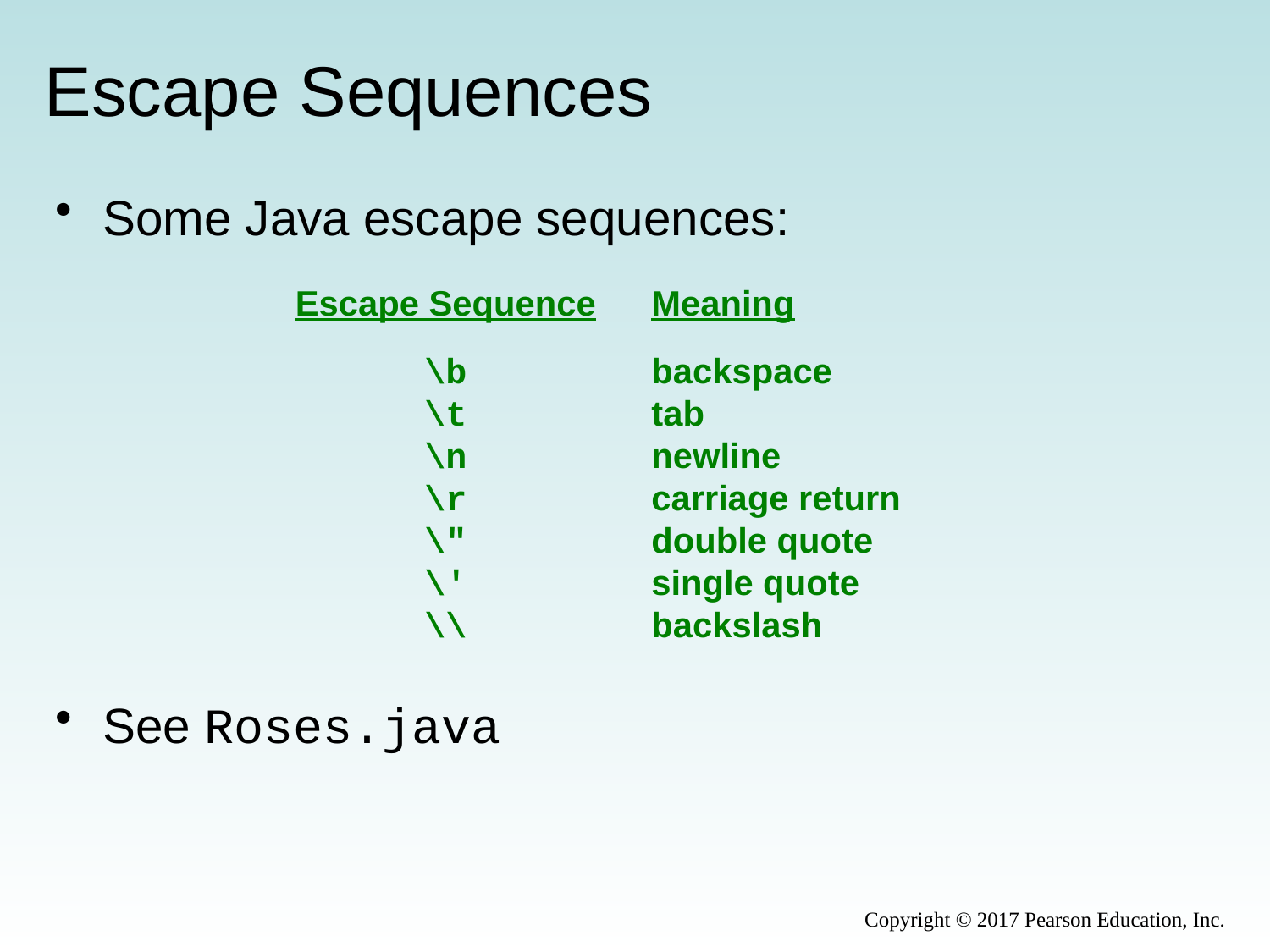

# Escape Sequences
Some Java escape sequences:
Escape Sequence
\b
\t
\n
\r
\"
\'
\\
Meaning
backspace
tab
newline
carriage return
double quote
single quote
backslash
See Roses.java
Copyright © 2017 Pearson Education, Inc.